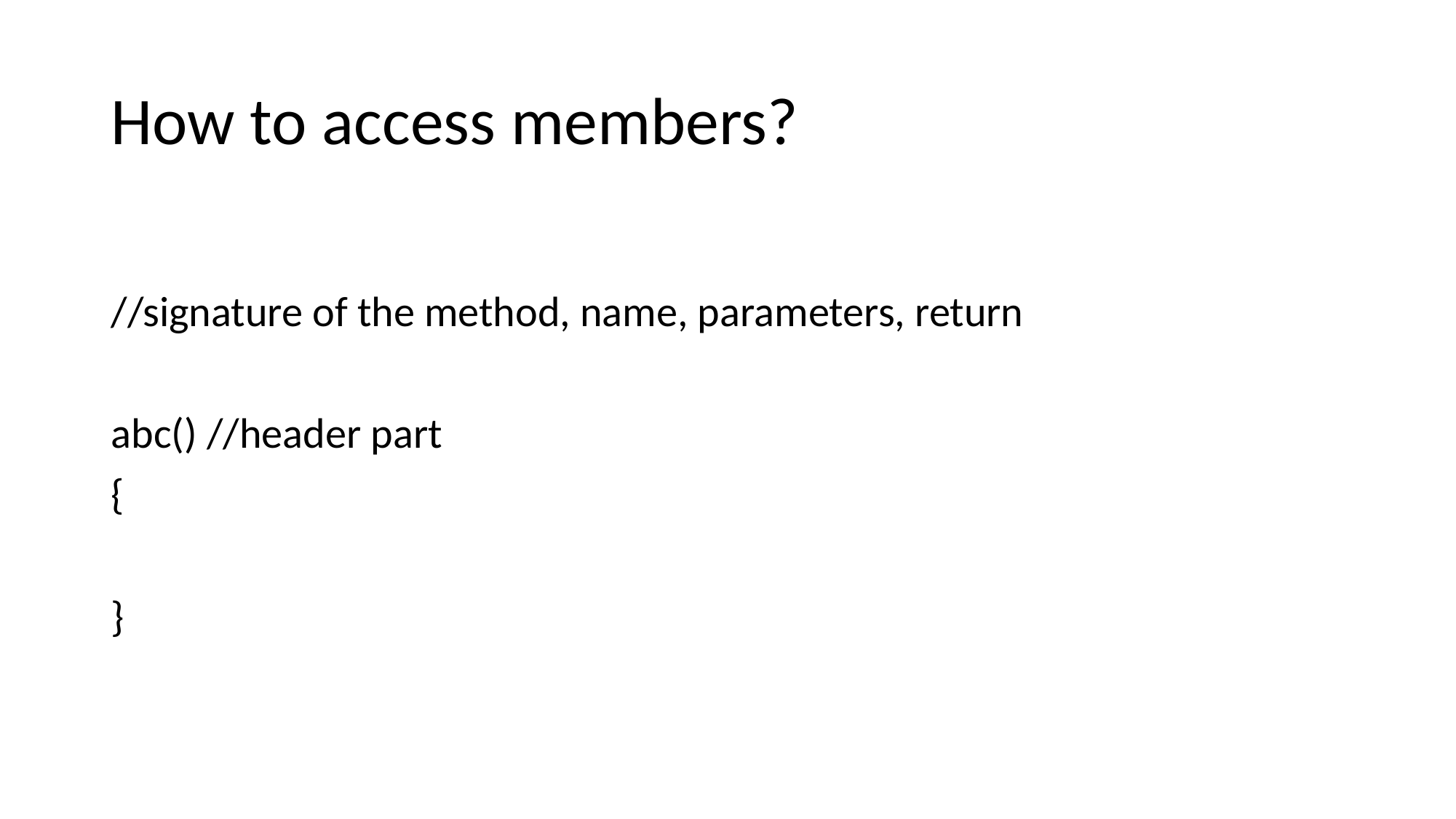

# How to access members?

//signature of the method, name, parameters, return

abc() //header part
{

}